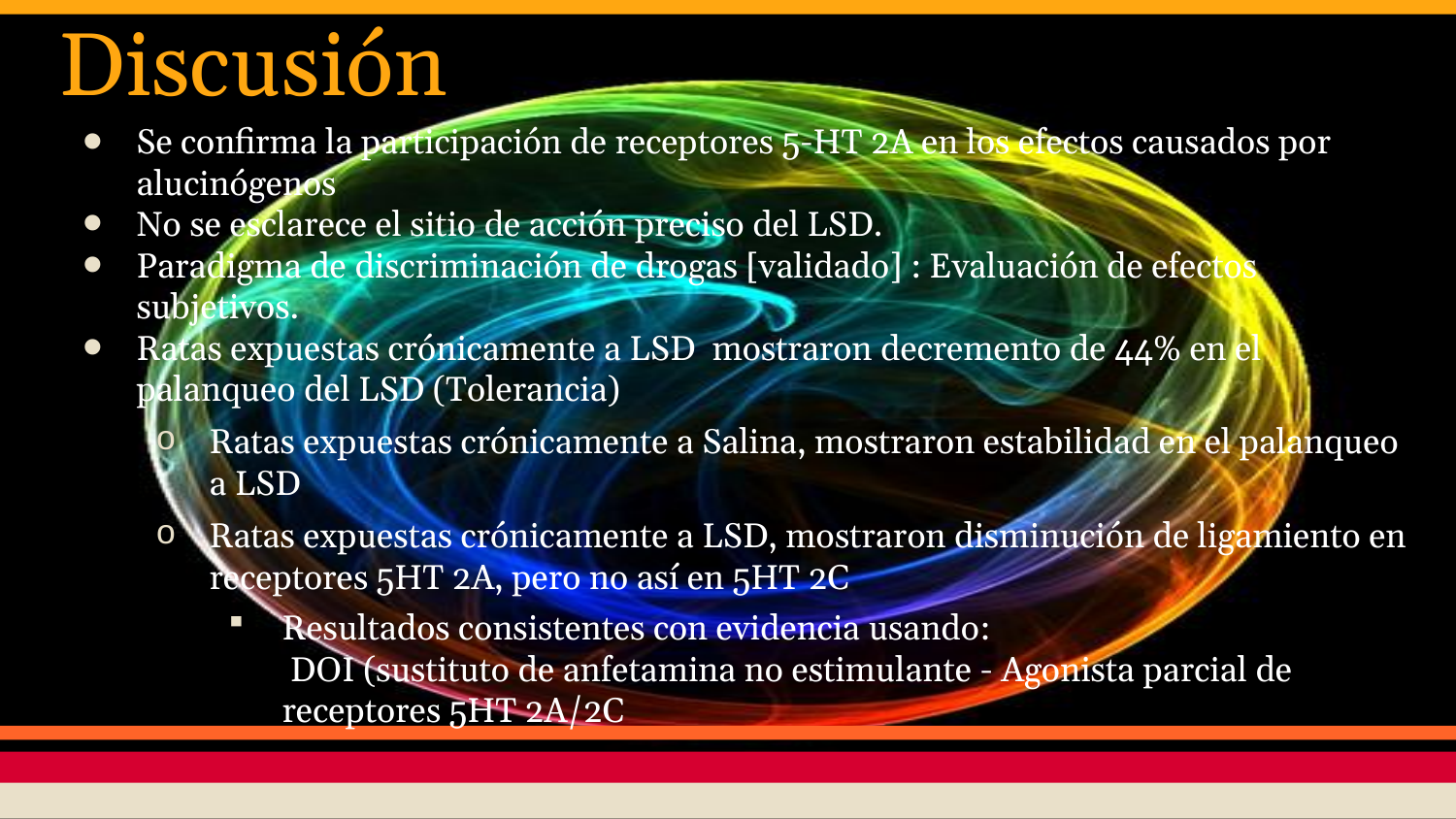

# Discusión
Se confirma la participación de receptores 5-HT 2A en los efectos causados por alucinógenos
No se esclarece el sitio de acción preciso del LSD.
Paradigma de discriminación de drogas [validado] : Evaluación de efectos subjetivos.
Ratas expuestas crónicamente a LSD  mostraron decremento de 44% en el palanqueo del LSD (Tolerancia)
Ratas expuestas crónicamente a Salina, mostraron estabilidad en el palanqueo a LSD
Ratas expuestas crónicamente a LSD, mostraron disminución de ligamiento en receptores 5HT 2A, pero no así en 5HT 2C
Resultados consistentes con evidencia usando:
 DOI (sustituto de anfetamina no estimulante - Agonista parcial de receptores 5HT 2A/2C